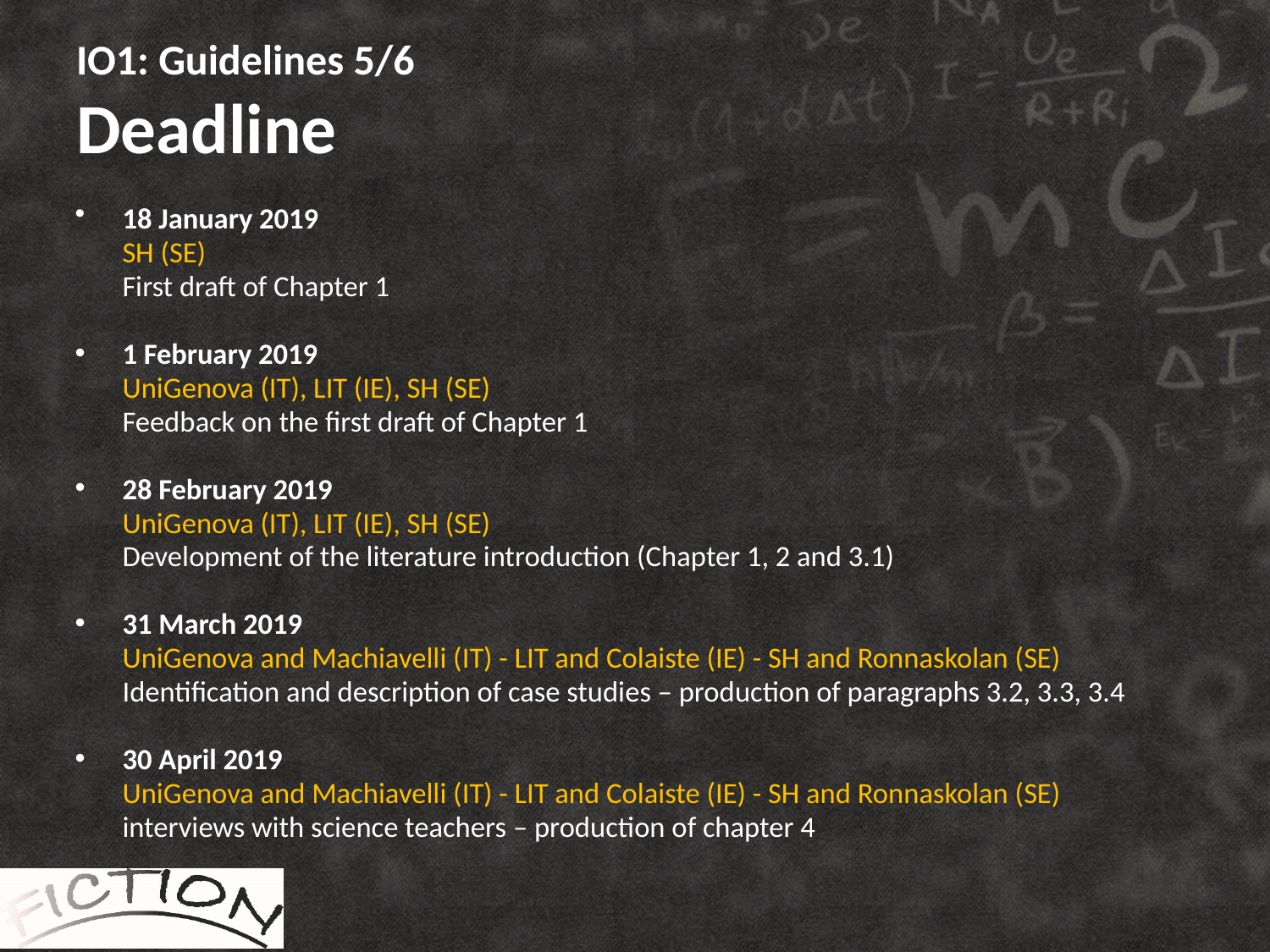

# IO1: Guidelines 5/6 Deadline
18 January 2019
	SH (SE)
	First draft of Chapter 1

1 February 2019
	UniGenova (IT), LIT (IE), SH (SE)
	Feedback on the first draft of Chapter 1

28 February 2019
	UniGenova (IT), LIT (IE), SH (SE)
	Development of the literature introduction (Chapter 1, 2 and 3.1)

31 March 2019
	UniGenova and Machiavelli (IT) - LIT and Colaiste (IE) - SH and Ronnaskolan (SE)
	Identification and description of case studies – production of paragraphs 3.2, 3.3, 3.4

30 April 2019
	UniGenova and Machiavelli (IT) - LIT and Colaiste (IE) - SH and Ronnaskolan (SE)
	interviews with science teachers – production of chapter 4